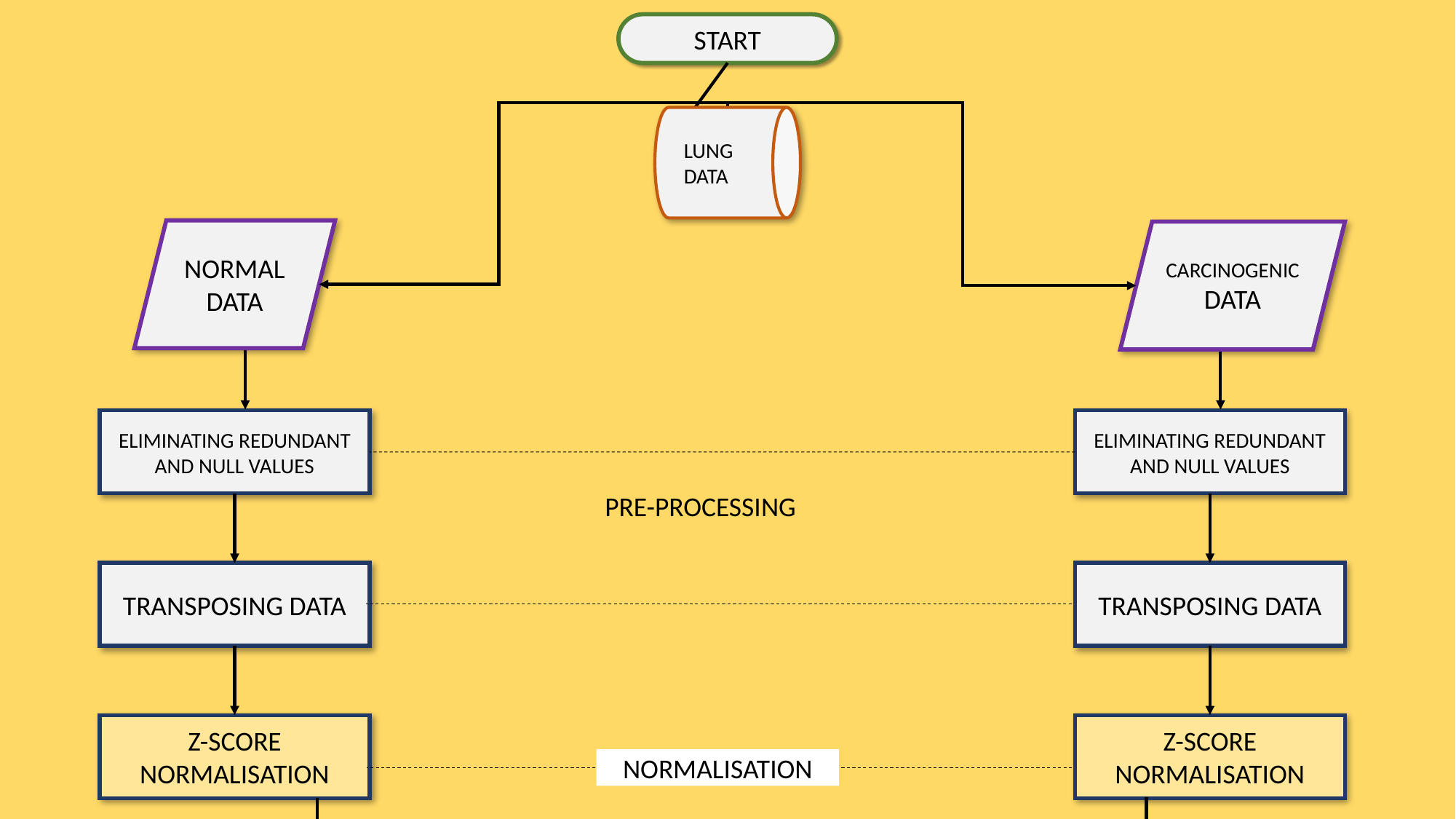

START

LUNG DATA
NORMAL
DATA
CARCINOGENIC
DATA
ELIMINATING REDUNDANT AND NULL VALUES

ELIMINATING REDUNDANT AND NULL VALUES

PRE-PROCESSING
TRANSPOSING DATA
TRANSPOSING DATA
Z-SCORE NORMALISATION
Z-SCORE NORMALISATION
NORMALISATION